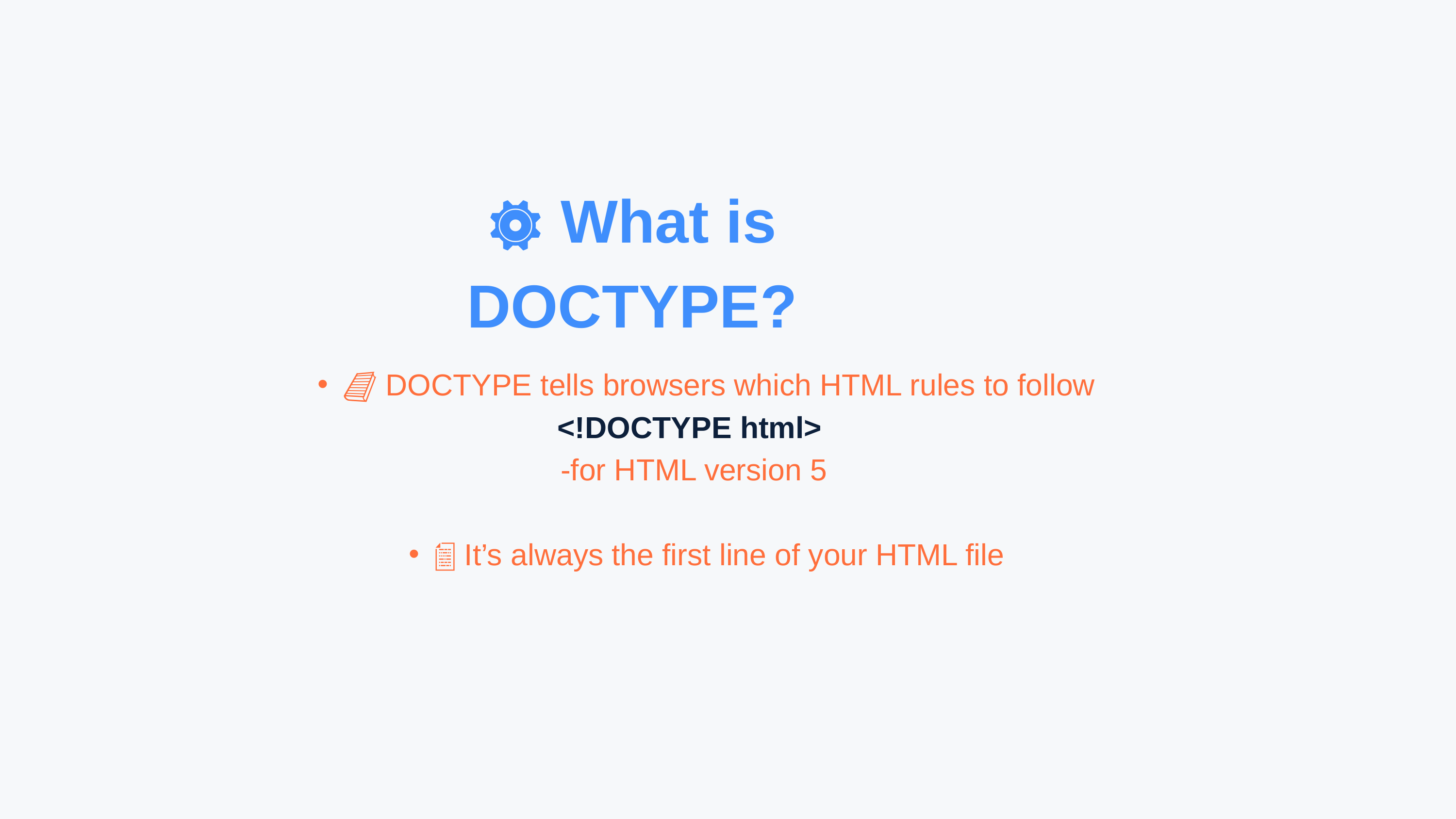

⚙️ What is DOCTYPE?
📘 DOCTYPE tells browsers which HTML rules to follow
<!DOCTYPE html>
-for HTML version 5

📄 It’s always the first line of your HTML file